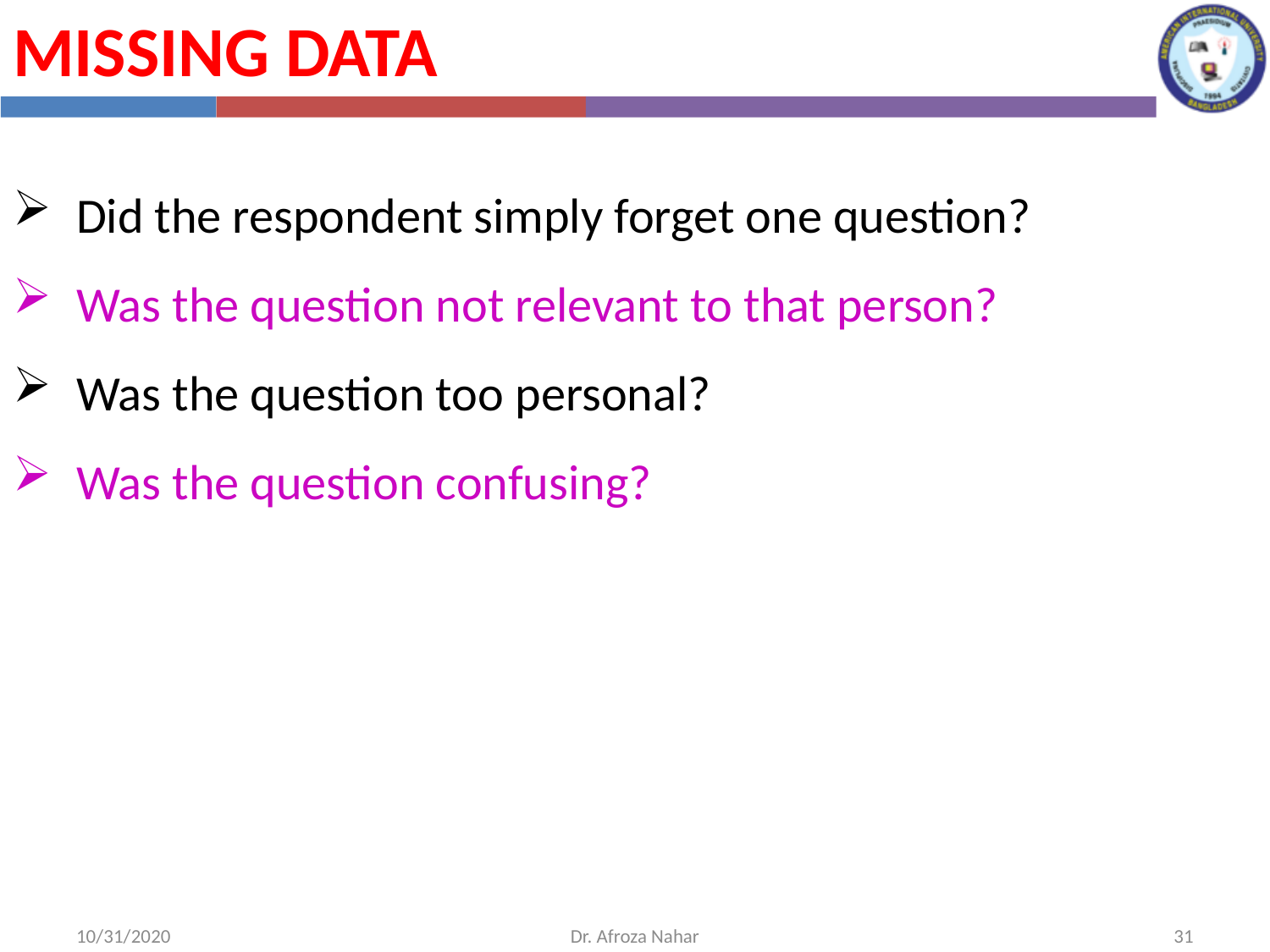

Missing Data
Did the respondent simply forget one question?
Was the question not relevant to that person?
Was the question too personal?
Was the question confusing?
10/31/2020
Dr. Afroza Nahar
31